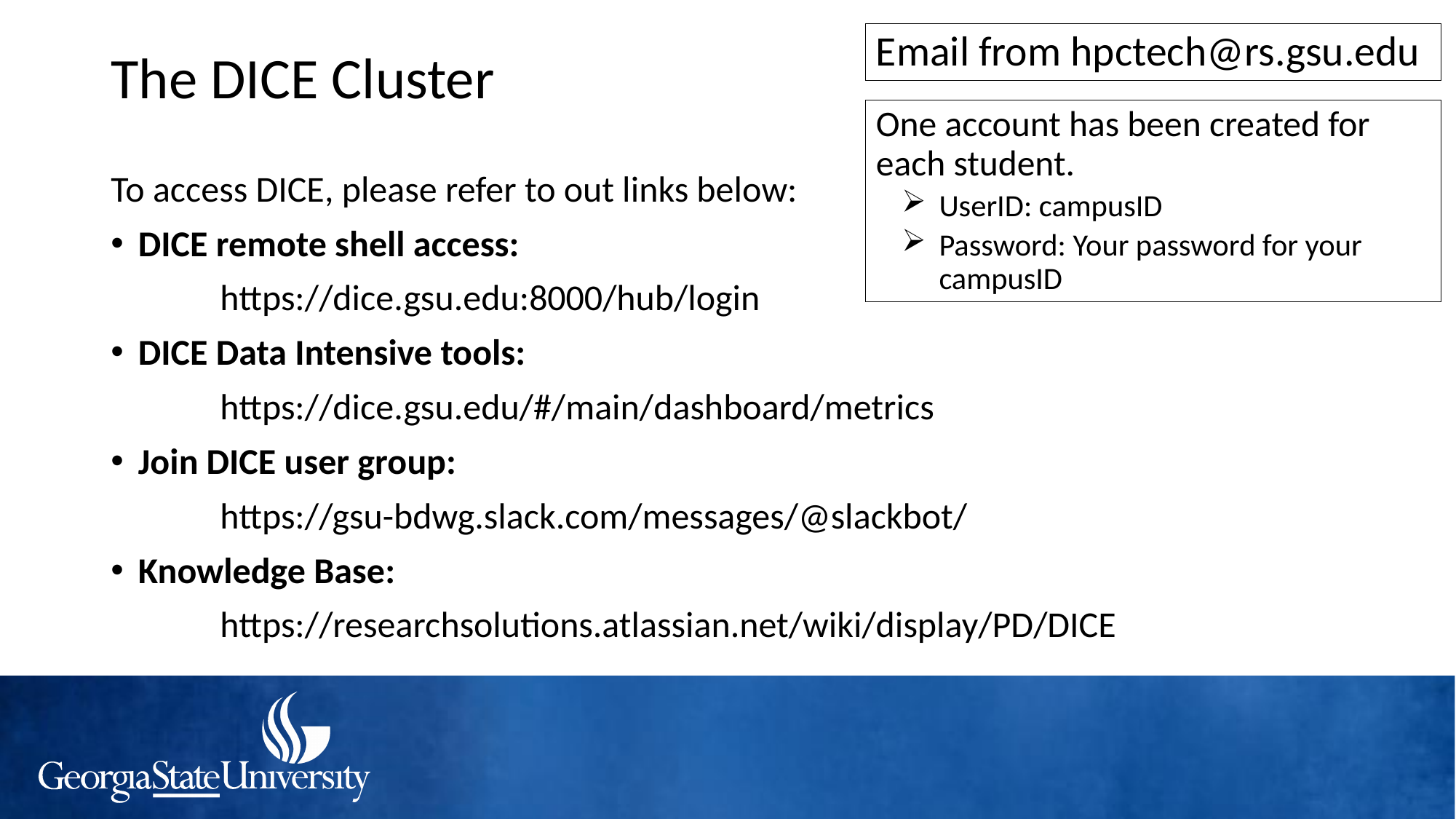

Email from hpctech@rs.gsu.edu
# The DICE Cluster
One account has been created for each student.
UserID: campusID
Password: Your password for your campusID
To access DICE, please refer to out links below:
DICE remote shell access:
	https://dice.gsu.edu:8000/hub/login
DICE Data Intensive tools:
	https://dice.gsu.edu/#/main/dashboard/metrics
Join DICE user group:
	https://gsu-bdwg.slack.com/messages/@slackbot/
Knowledge Base:
	https://researchsolutions.atlassian.net/wiki/display/PD/DICE